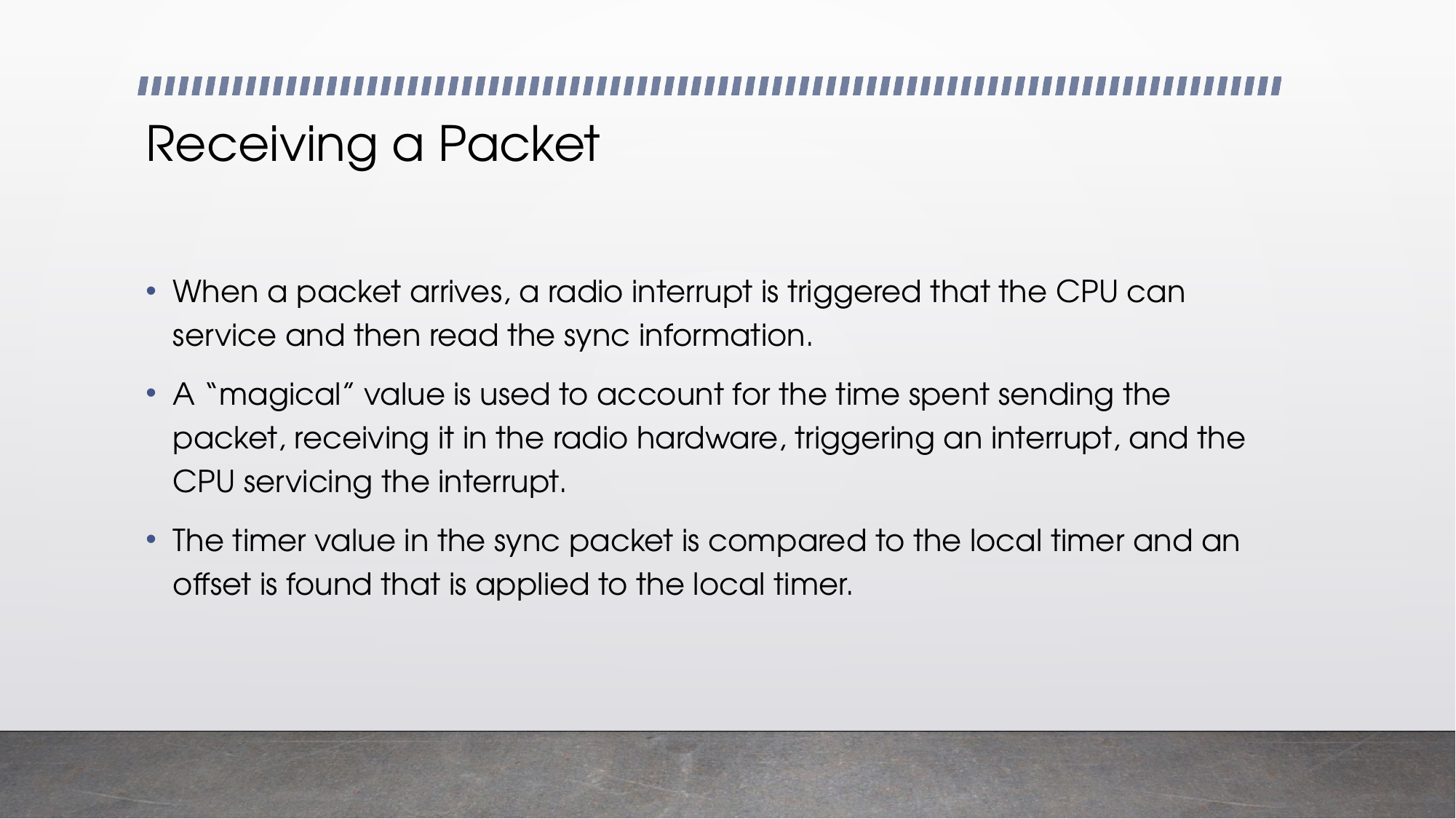

# Receiving a Packet
When a packet arrives, a radio interrupt is triggered that the CPU can service and then read the sync information.
A “magical” value is used to account for the time spent sending the packet, receiving it in the radio hardware, triggering an interrupt, and the CPU servicing the interrupt.
The timer value in the sync packet is compared to the local timer and an offset is found that is applied to the local timer.